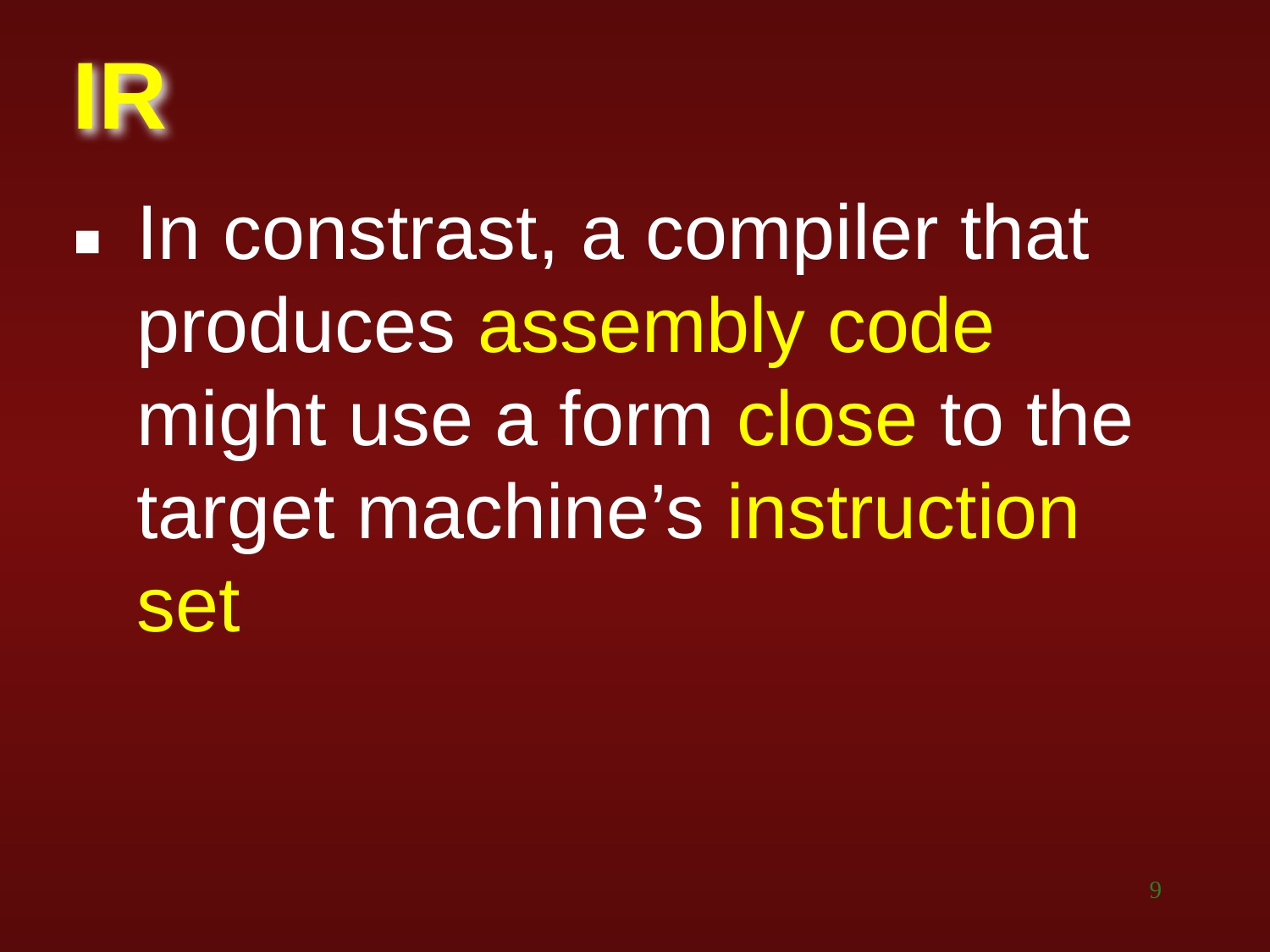

# IR
In constrast, a compiler that produces assembly code might use a form close to the target machine’s instruction set
9